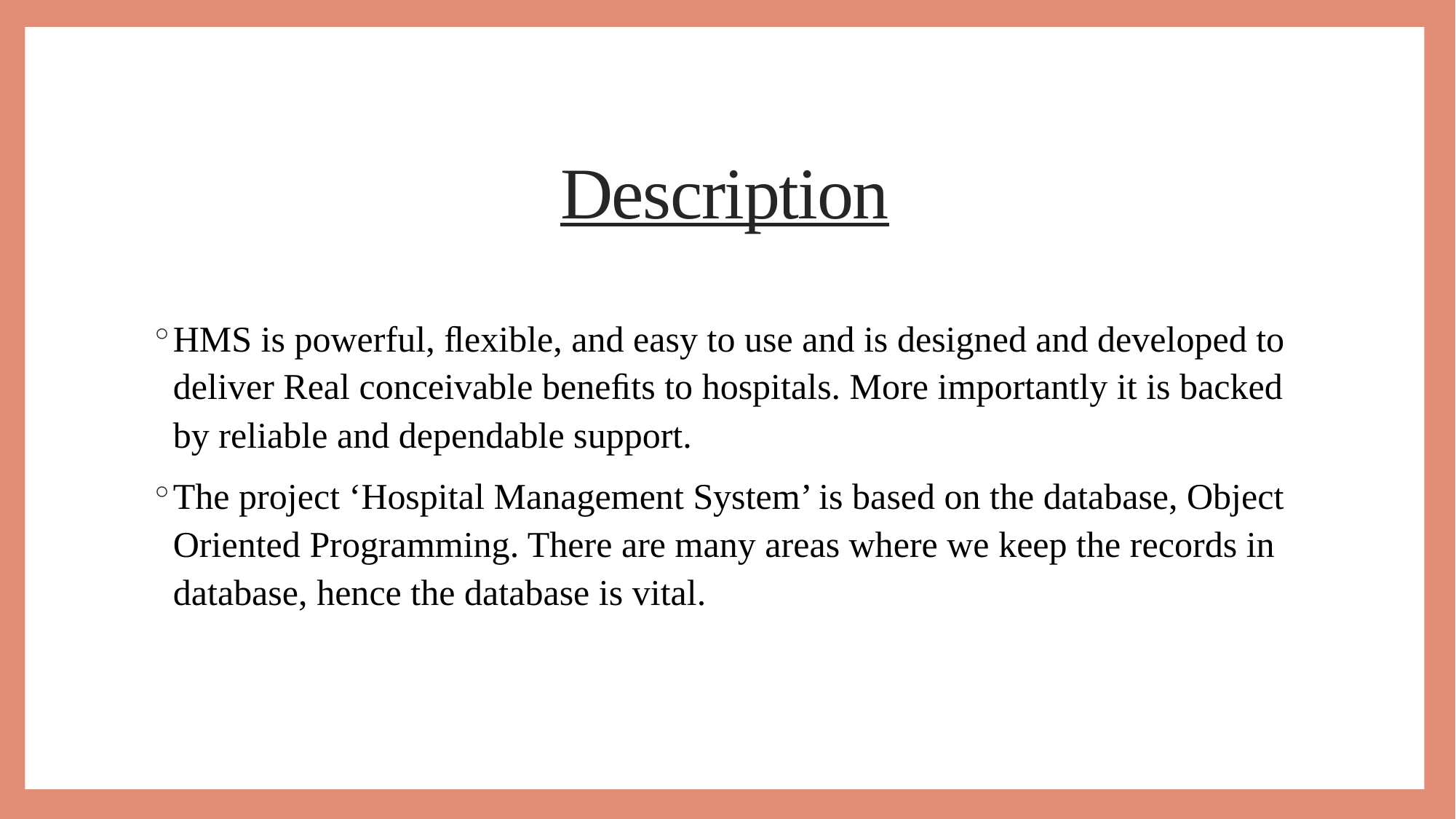

# Description
HMS is powerful, ﬂexible, and easy to use and is designed and developed to deliver Real conceivable beneﬁts to hospitals. More importantly it is backed by reliable and dependable support.
The project ‘Hospital Management System’ is based on the database, Object Oriented Programming. There are many areas where we keep the records in database, hence the database is vital.

5